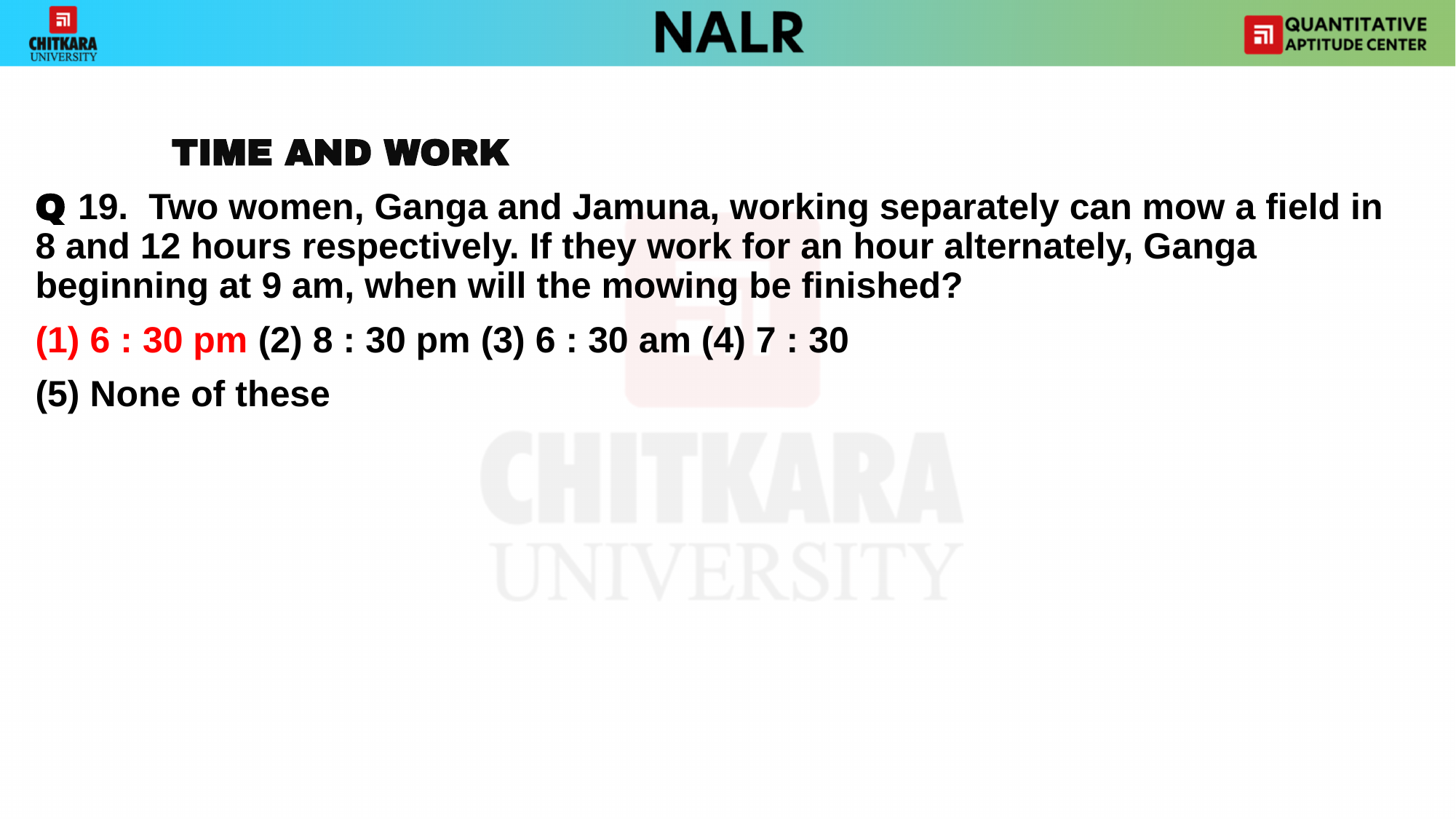

#
		TIME AND WORK
Q 19.  Two women, Ganga and Jamuna, working separately can mow a field in 8 and 12 hours respectively. If they work for an hour alternately, Ganga beginning at 9 am, when will the mowing be finished?
(1) 6 : 30 pm (2) 8 : 30 pm (3) 6 : 30 am (4) 7 : 30
(5) None of these